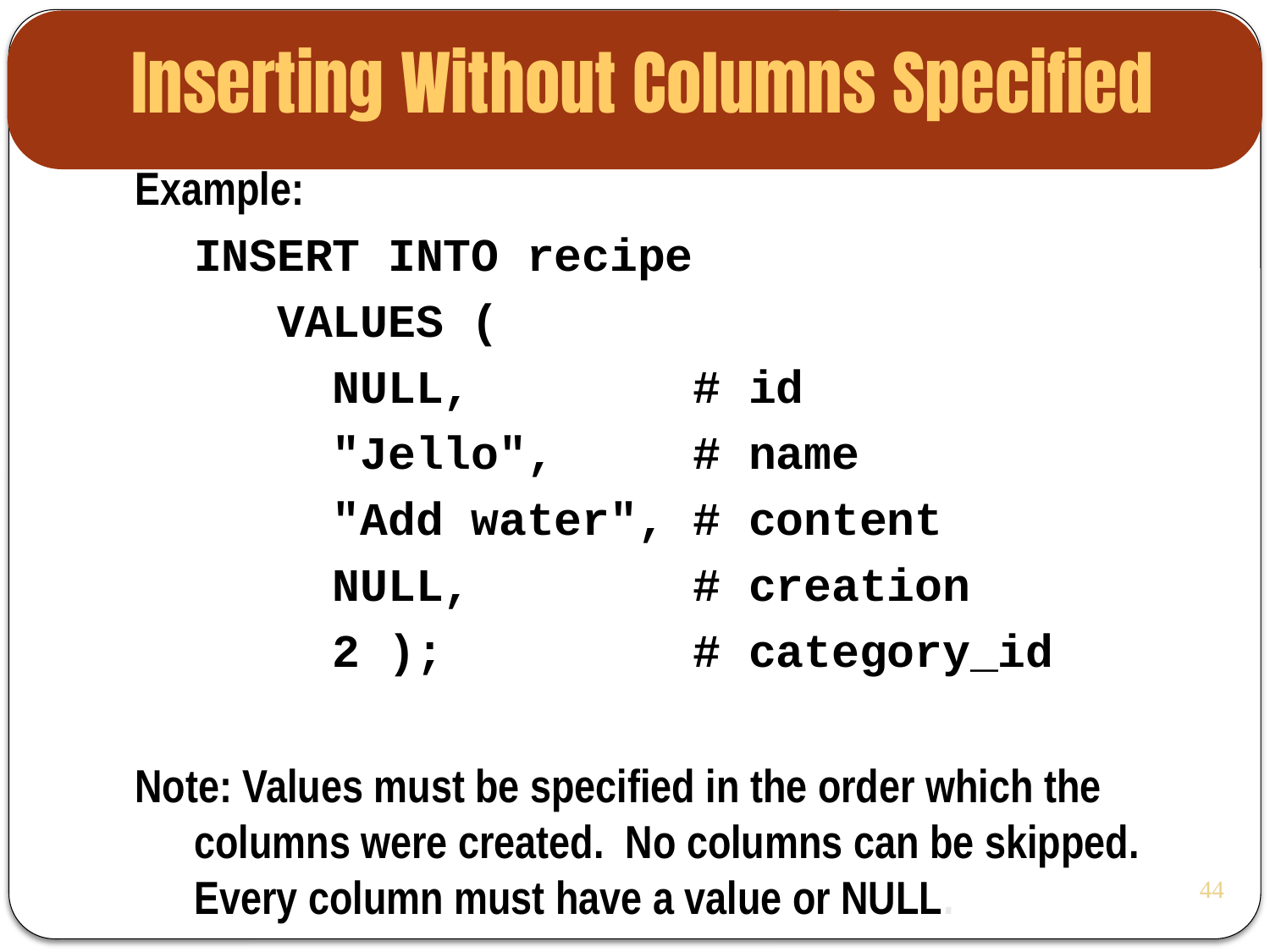

Inserting Without Columns Specified
Example:
INSERT INTO recipe
   VALUES (
     NULL,        # id
     "Jello",     # name
     "Add water", # content
     NULL,        # creation
     2 );         # category_id

Note: Values must be specified in the order which the columns were created.  No columns can be skipped.  Every column must have a value or NULL.
44